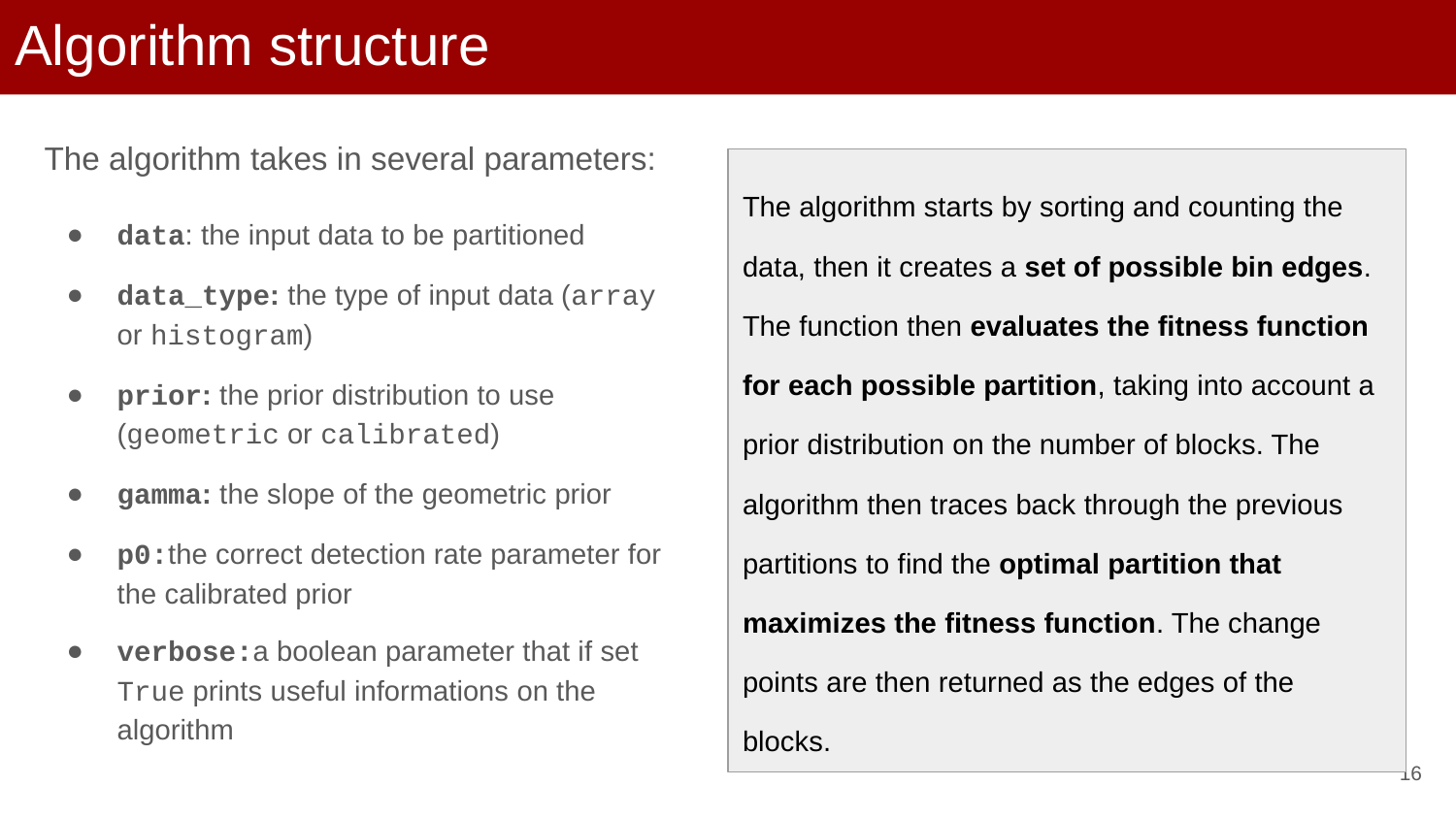

# Algorithm structure
The algorithm takes in several parameters:

data: the input data to be partitioned

data_type: the type of input data (array or histogram)

prior: the prior distribution to use (geometric or calibrated)

gamma: the slope of the geometric prior

p0:the correct detection rate parameter for the calibrated prior

verbose:a boolean parameter that if set True prints useful informations on the algorithm
The algorithm starts by sorting and counting the data, then it creates a set of possible bin edges. The function then evaluates the fitness function for each possible partition, taking into account a prior distribution on the number of blocks. The algorithm then traces back through the previous partitions to find the optimal partition that maximizes the fitness function. The change points are then returned as the edges of the blocks.
16